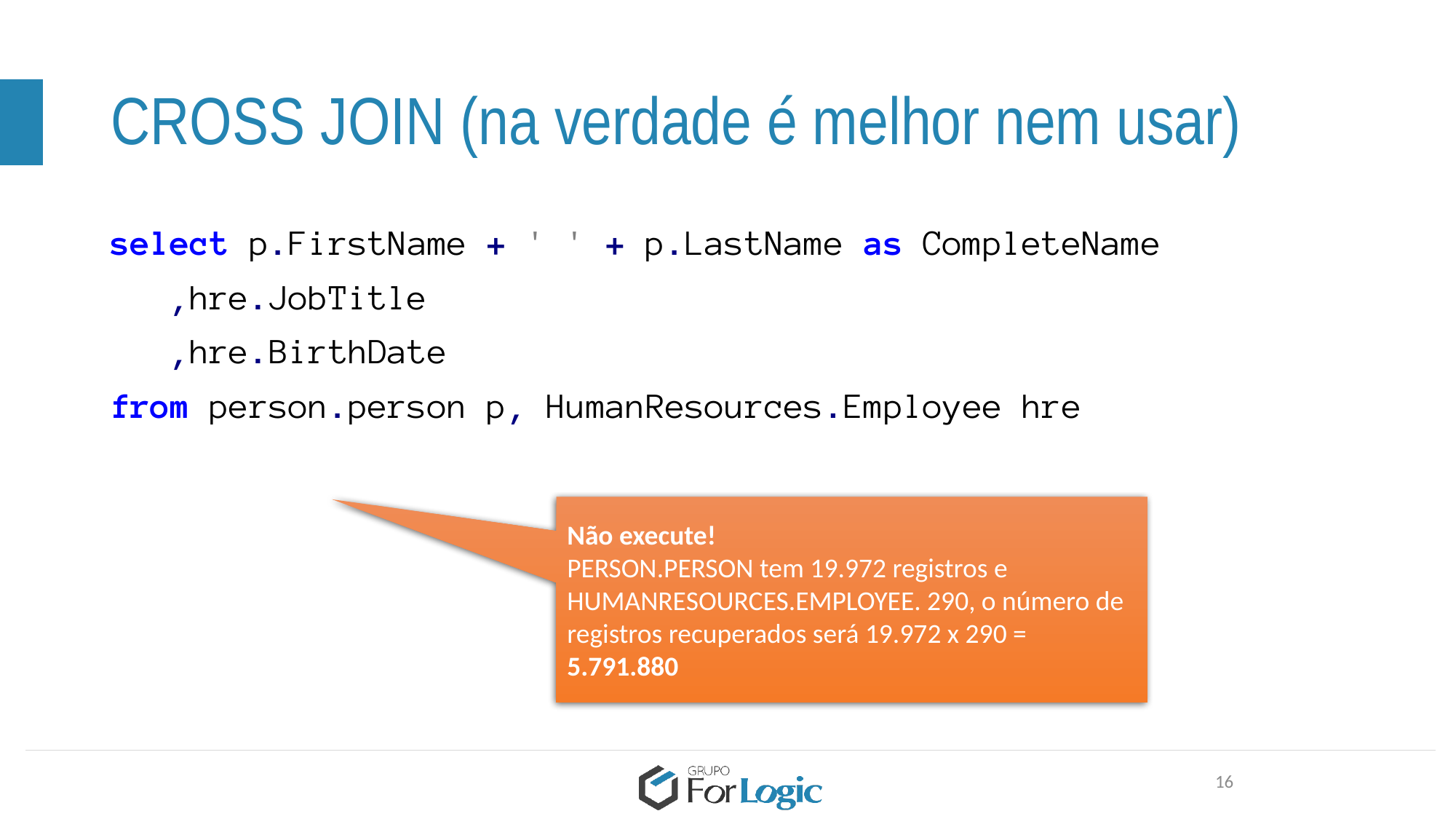

# CROSS JOIN (na verdade é melhor nem usar)
select p.FirstName + ' ' + p.LastName as CompleteName
   ,hre.JobTitle
   ,hre.BirthDate
from person.person p, HumanResources.Employee hre
Não execute!
PERSON.PERSON tem 19.972 registros e HUMANRESOURCES.EMPLOYEE. 290, o número de registros recuperados será 19.972 x 290 = 5.791.880
16